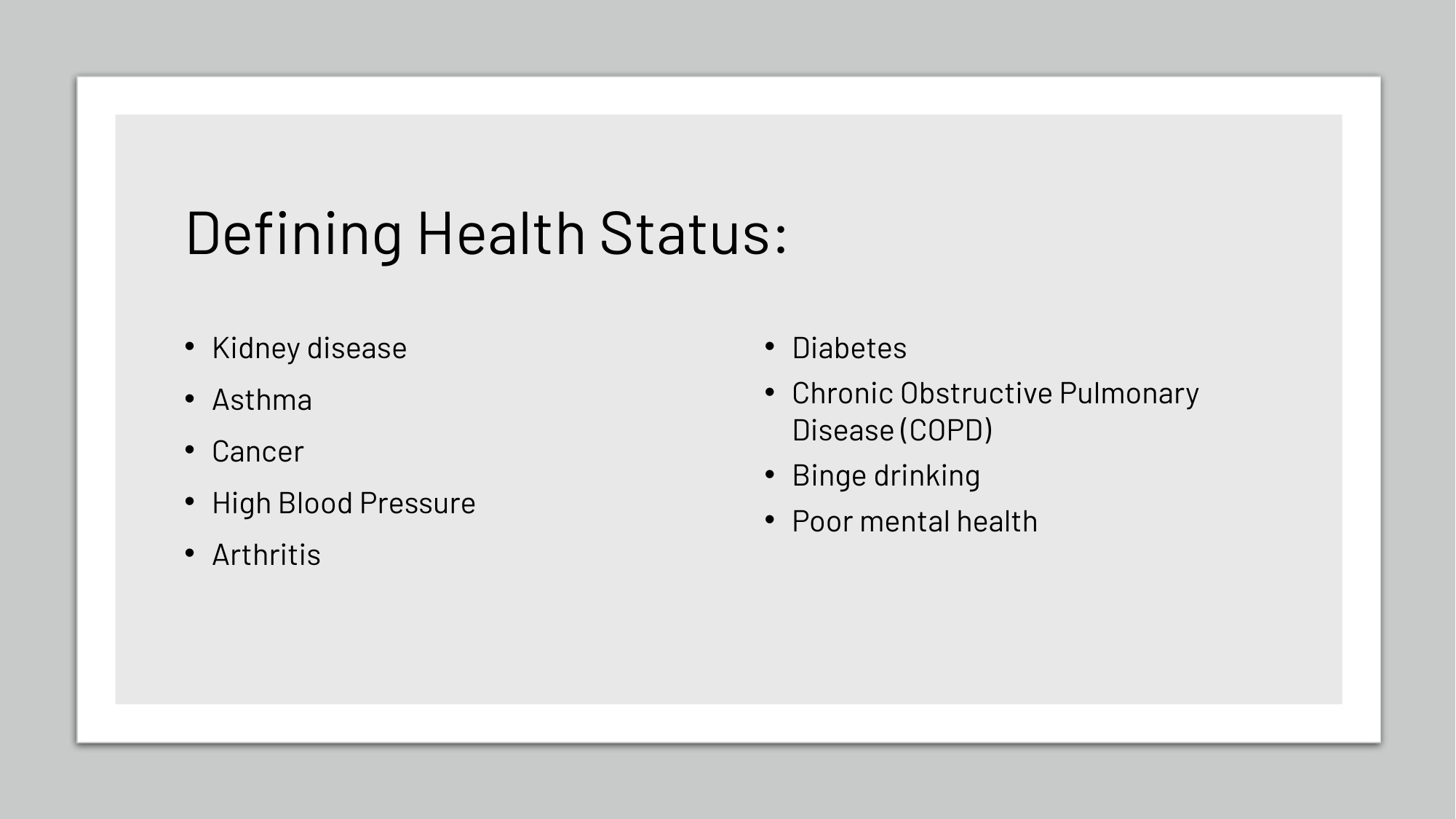

# Defining Health Status:
Kidney disease
Asthma
Cancer
High Blood Pressure
Arthritis
Diabetes
Chronic Obstructive Pulmonary Disease (COPD)
Binge drinking
Poor mental health